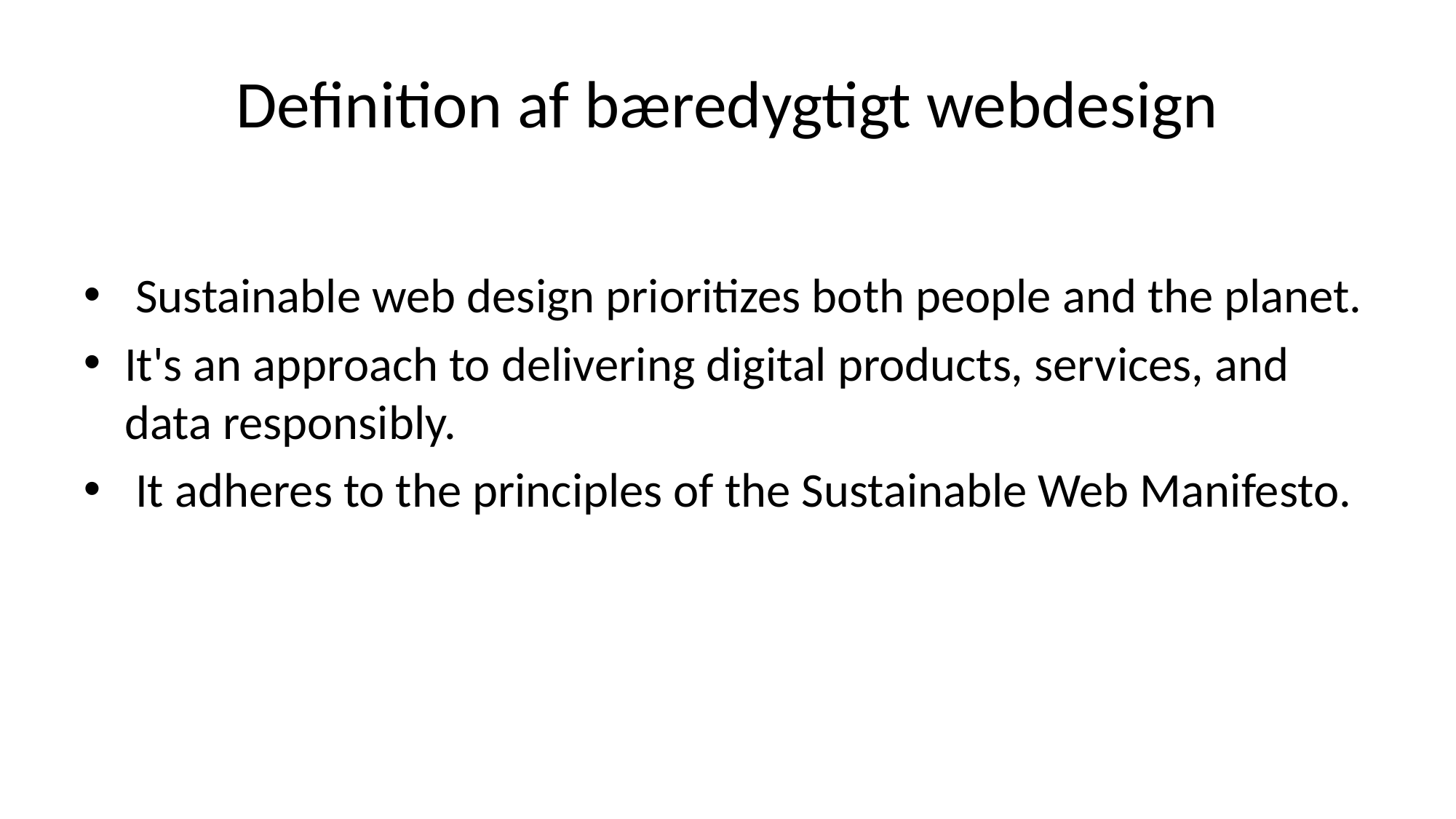

# Definition af bæredygtigt webdesign

 Sustainable web design prioritizes both people and the planet.
It's an approach to delivering digital products, services, and data responsibly.
 It adheres to the principles of the Sustainable Web Manifesto.